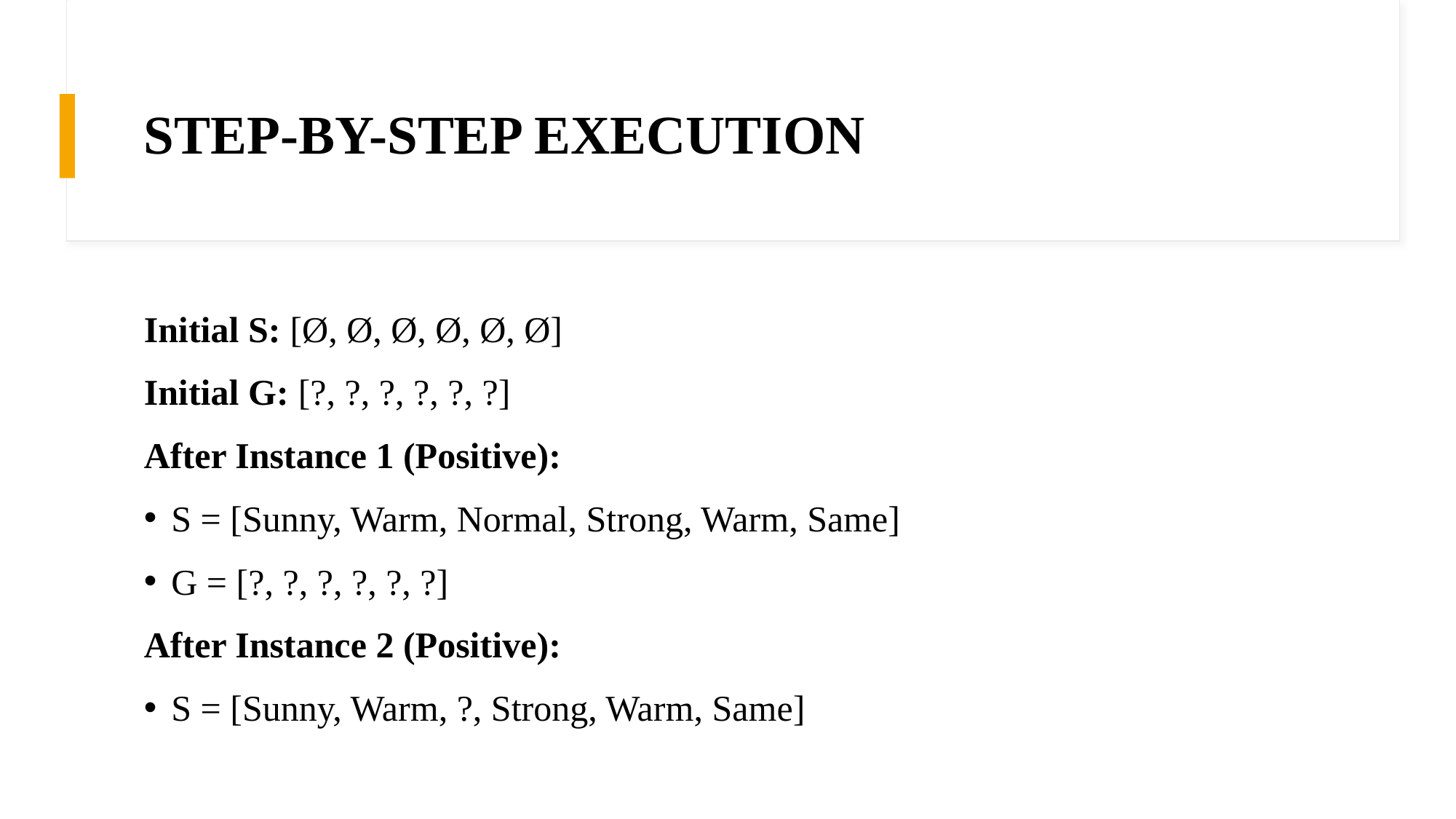

# STEP-BY-STEP EXECUTION
Initial S: [Ø, Ø, Ø, Ø, Ø, Ø]
Initial G: [?, ?, ?, ?, ?, ?]
After Instance 1 (Positive):
S = [Sunny, Warm, Normal, Strong, Warm, Same]
G = [?, ?, ?, ?, ?, ?]
After Instance 2 (Positive):
S = [Sunny, Warm, ?, Strong, Warm, Same]